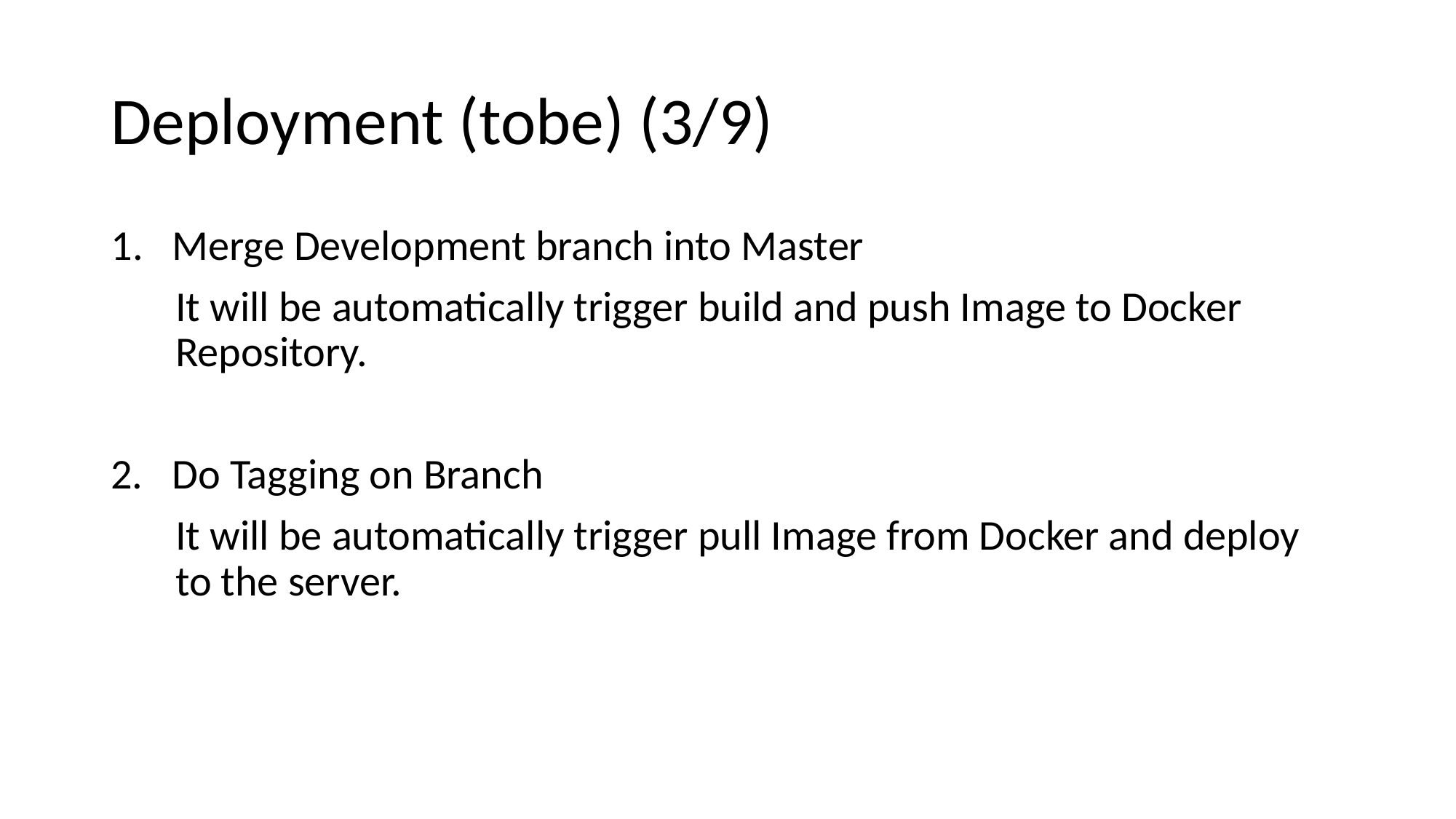

# Deployment (tobe) (3/9)
Merge Development branch into Master
It will be automatically trigger build and push Image to Docker Repository.

2.   Do Tagging on Branch
It will be automatically trigger pull Image from Docker and deploy to the server.